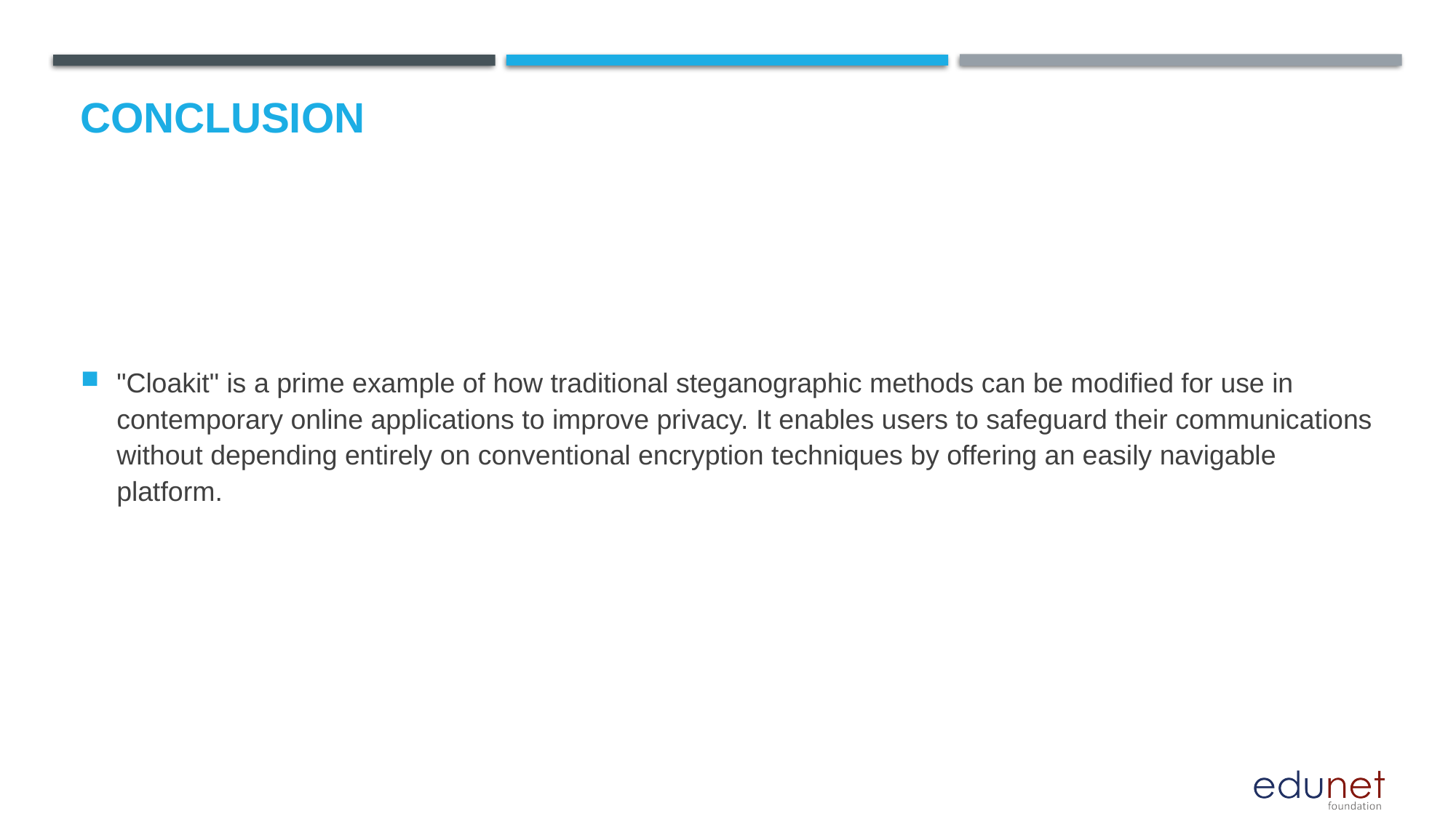

# Conclusion
"Cloakit" is a prime example of how traditional steganographic methods can be modified for use in contemporary online applications to improve privacy. It enables users to safeguard their communications without depending entirely on conventional encryption techniques by offering an easily navigable platform.